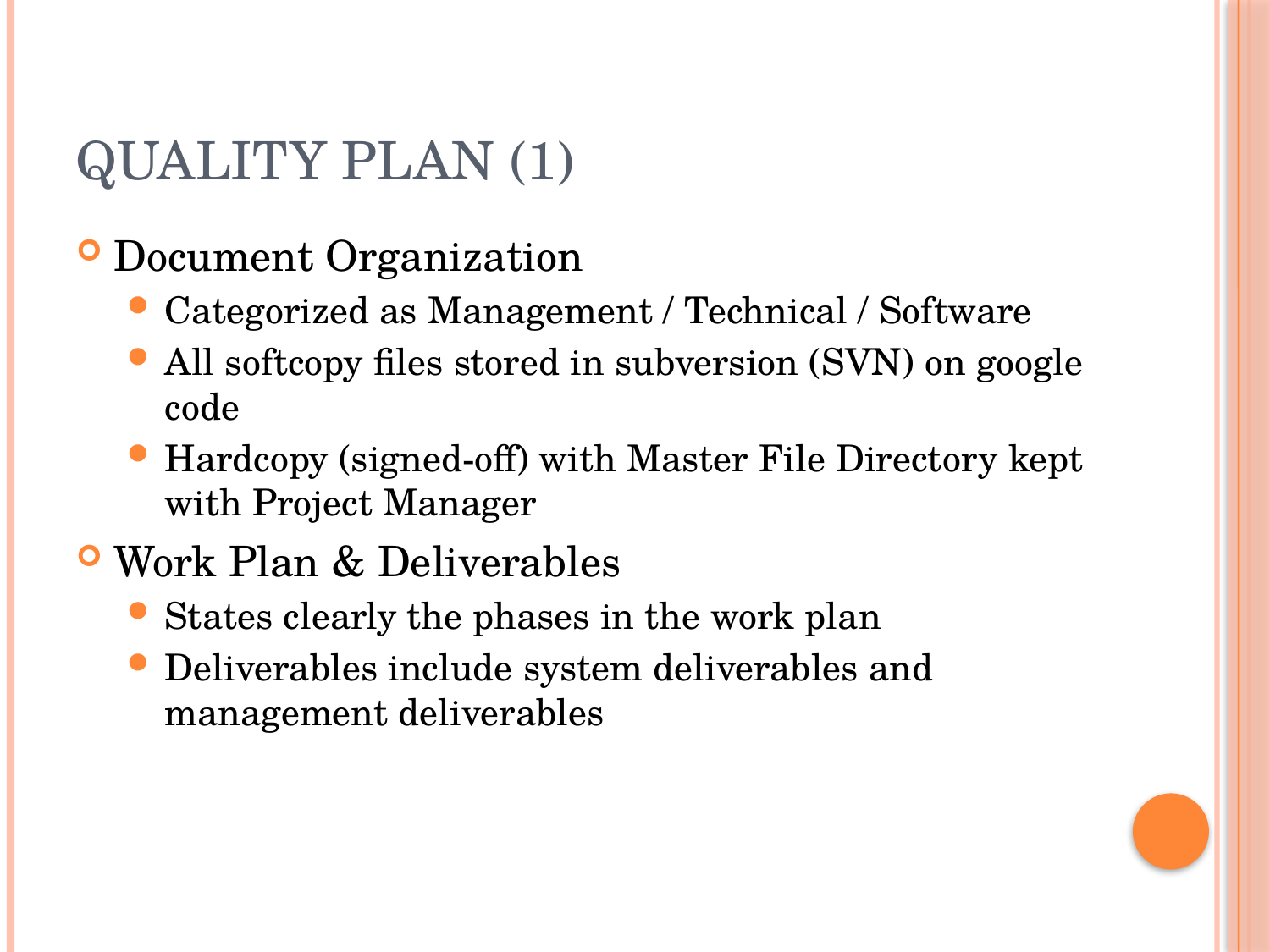

# Quality Plan (1)
Document Organization
Categorized as Management / Technical / Software
All softcopy files stored in subversion (SVN) on google code
Hardcopy (signed-off) with Master File Directory kept with Project Manager
Work Plan & Deliverables
States clearly the phases in the work plan
Deliverables include system deliverables and management deliverables